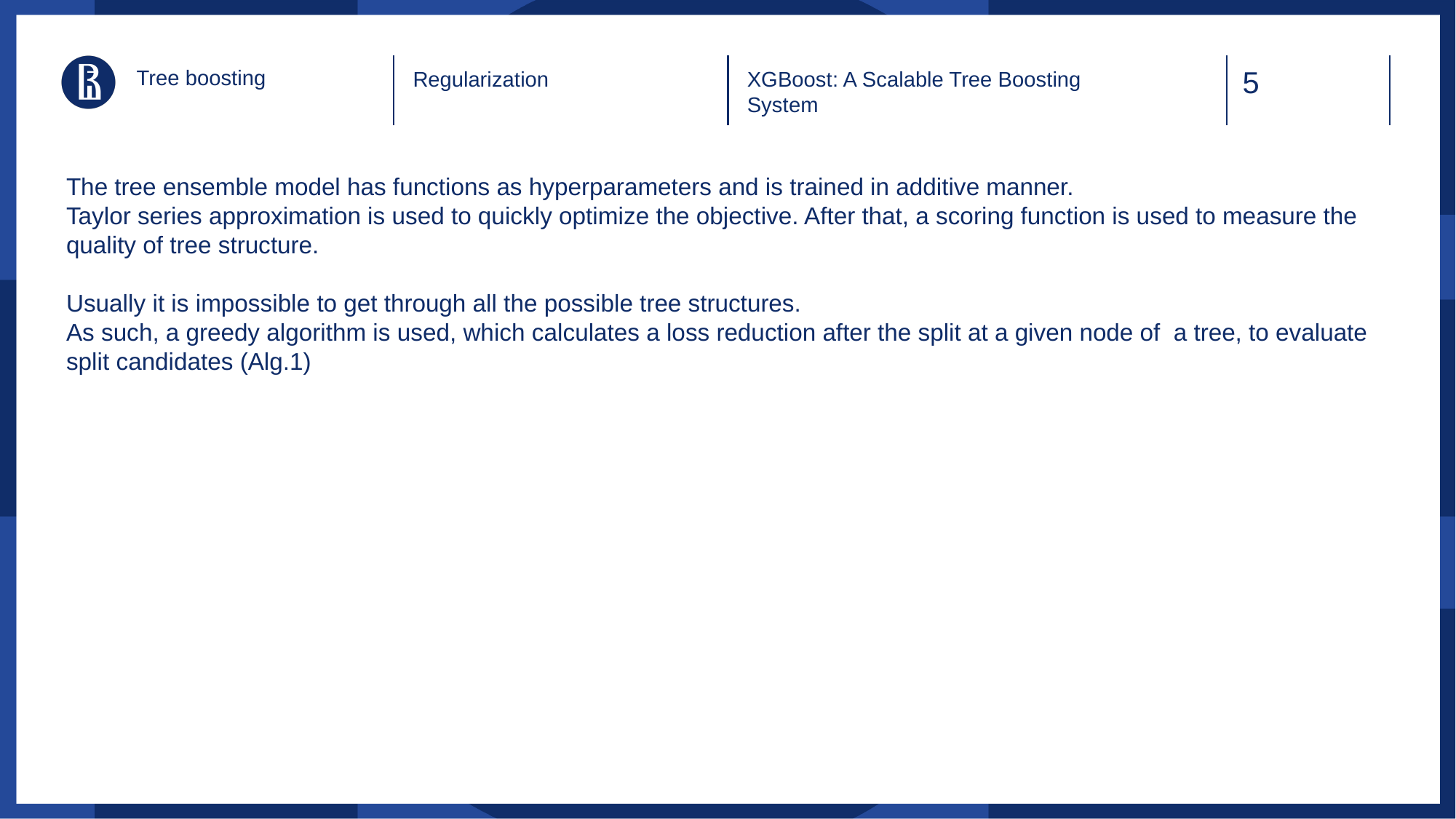

Tree boosting
Regularization
XGBoost: A Scalable Tree Boosting System
The tree ensemble model has functions as hyperparameters and is trained in additive manner.
Taylor series approximation is used to quickly optimize the objective. After that, a scoring function is used to measure the quality of tree structure.

Usually it is impossible to get through all the possible tree structures.
As such, a greedy algorithm is used, which calculates a loss reduction after the split at a given node of  a tree, to evaluate split candidates (Alg.1)